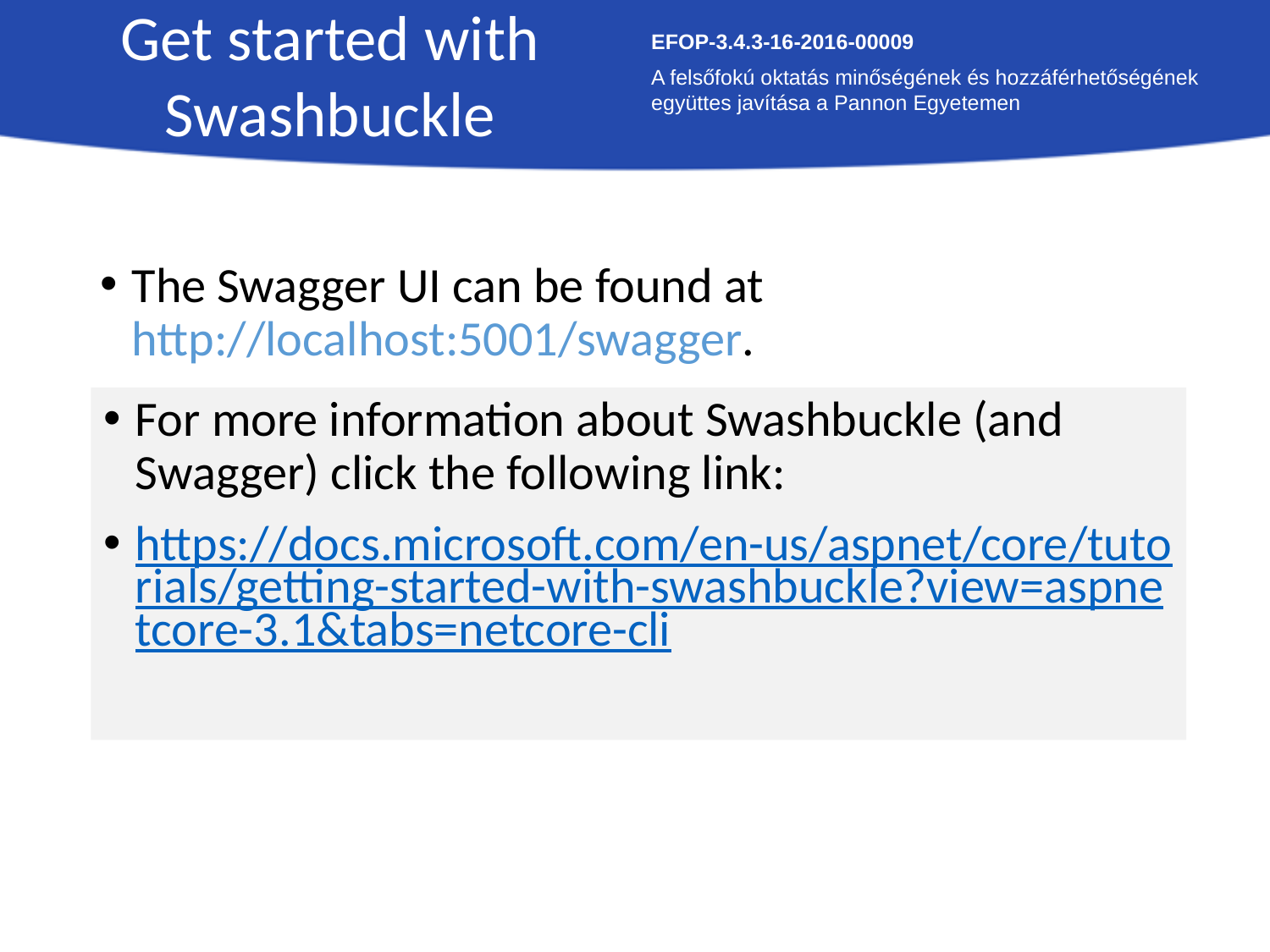

Get started with Swashbuckle
EFOP-3.4.3-16-2016-00009
A felsőfokú oktatás minőségének és hozzáférhetőségének együttes javítása a Pannon Egyetemen
The Swagger UI can be found at http://localhost:5001/swagger.
For more information about Swashbuckle (and Swagger) click the following link:
https://docs.microsoft.com/en-us/aspnet/core/tutorials/getting-started-with-swashbuckle?view=aspnetcore-3.1&tabs=netcore-cli